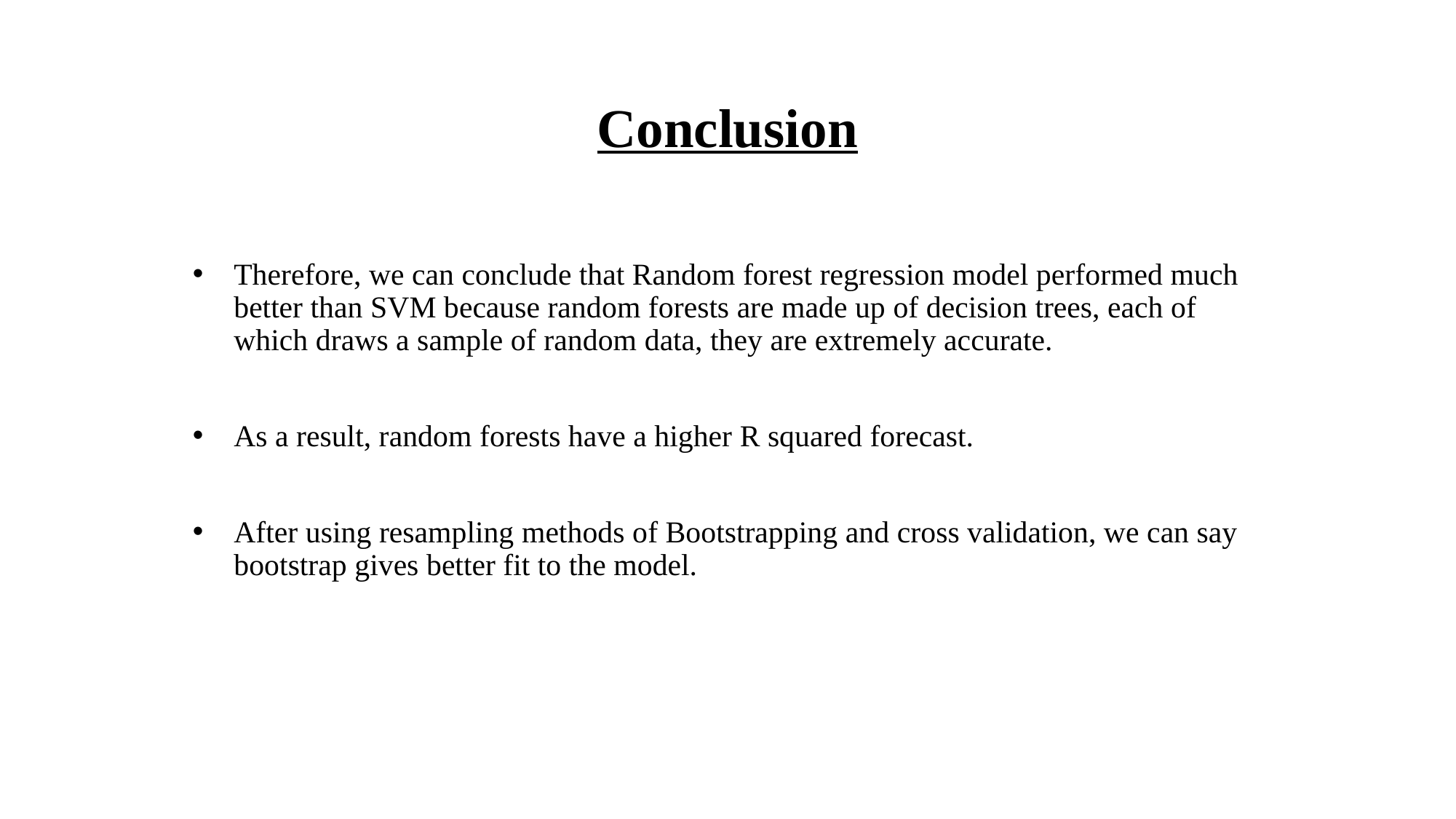

# Conclusion
Therefore, we can conclude that Random forest regression model performed much better than SVM because random forests are made up of decision trees, each of which draws a sample of random data, they are extremely accurate.

As a result, random forests have a higher R squared forecast.

After using resampling methods of Bootstrapping and cross validation, we can say bootstrap gives better fit to the model.